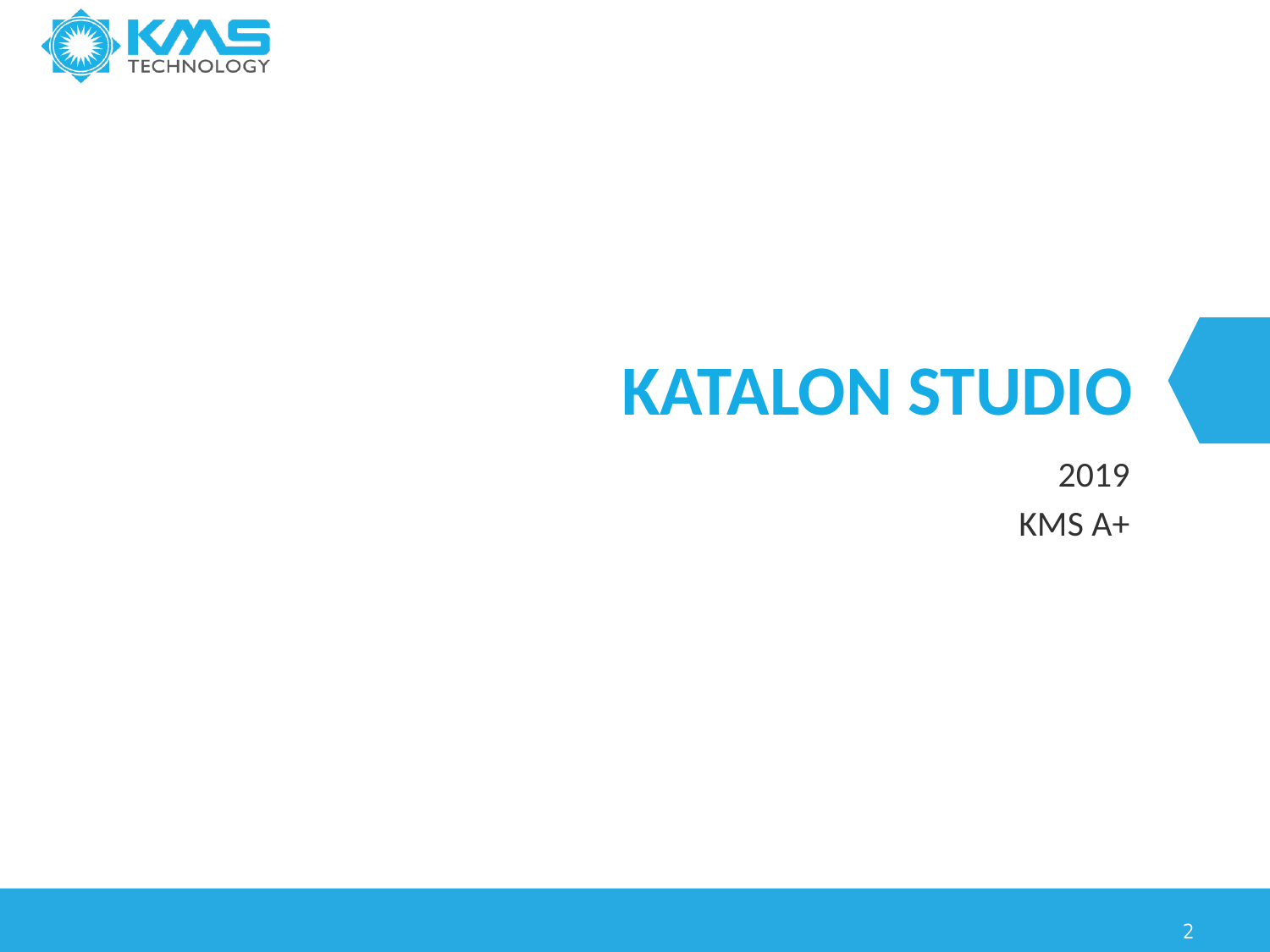

# KATALON STUDIO
2019
KMS A+
2